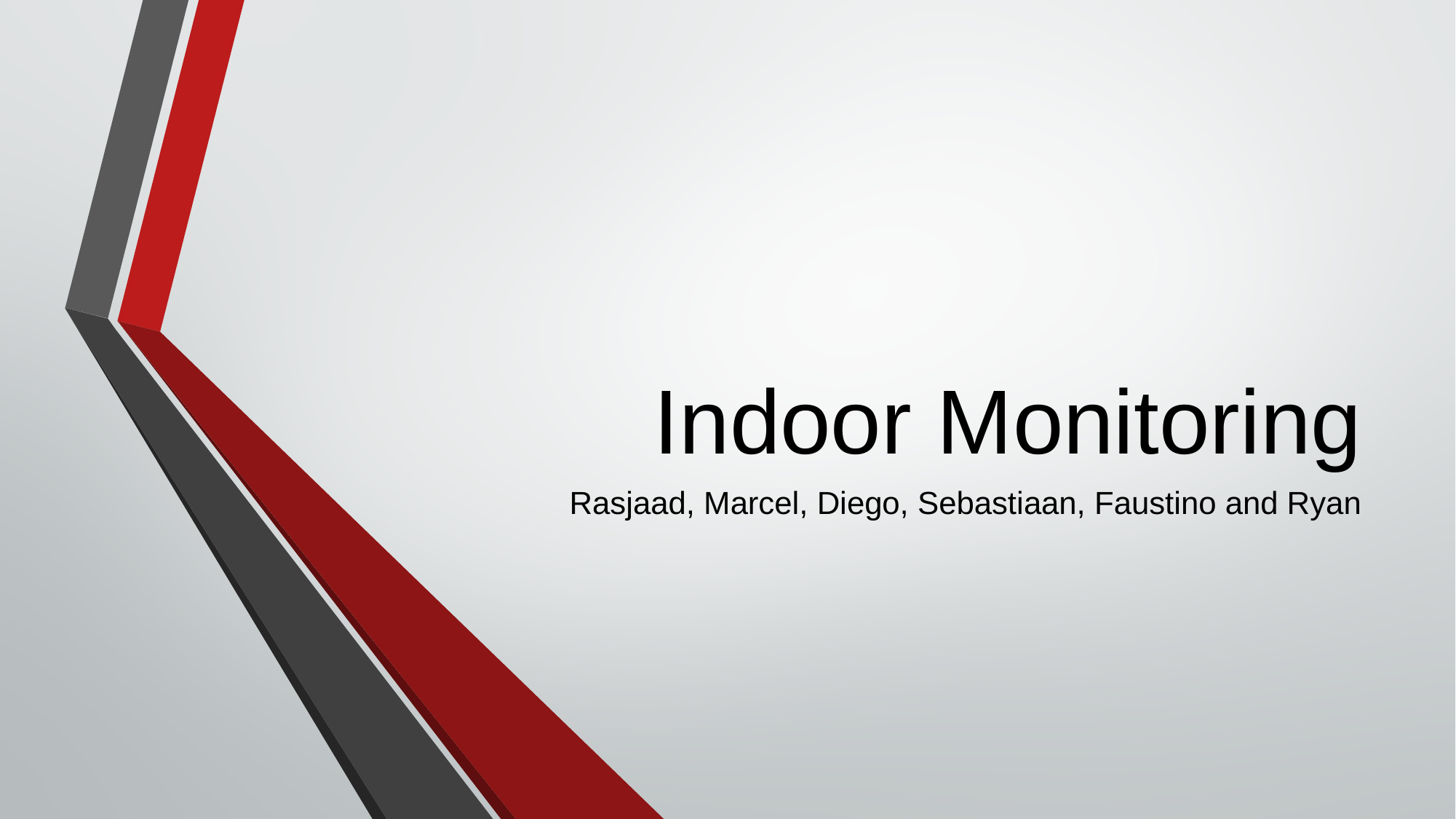

# Indoor Monitoring
Rasjaad, Marcel, Diego, Sebastiaan, Faustino and Ryan